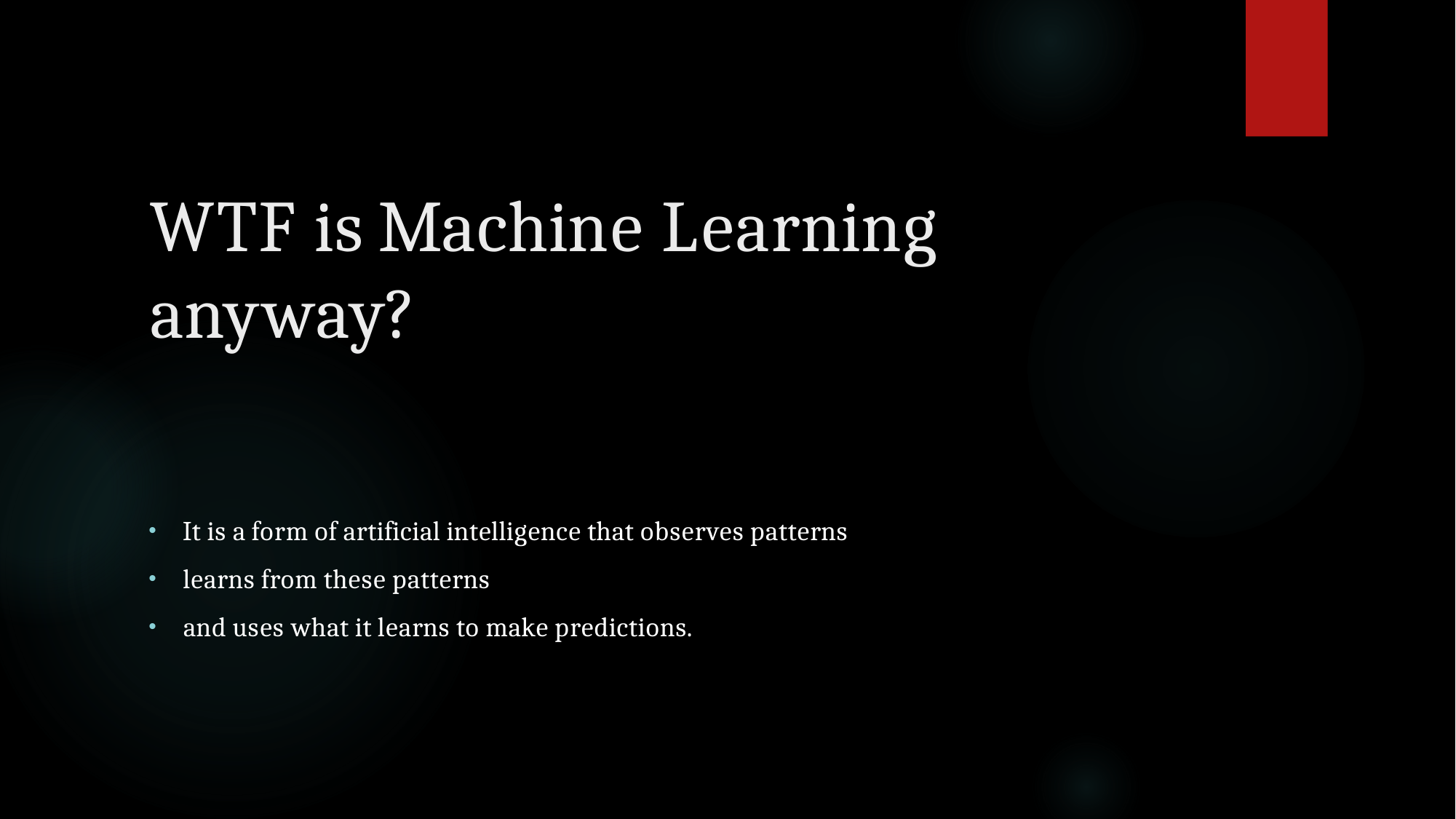

# WTF is Machine Learning anyway?
It is a form of artificial intelligence that observes patterns
learns from these patterns
and uses what it learns to make predictions.